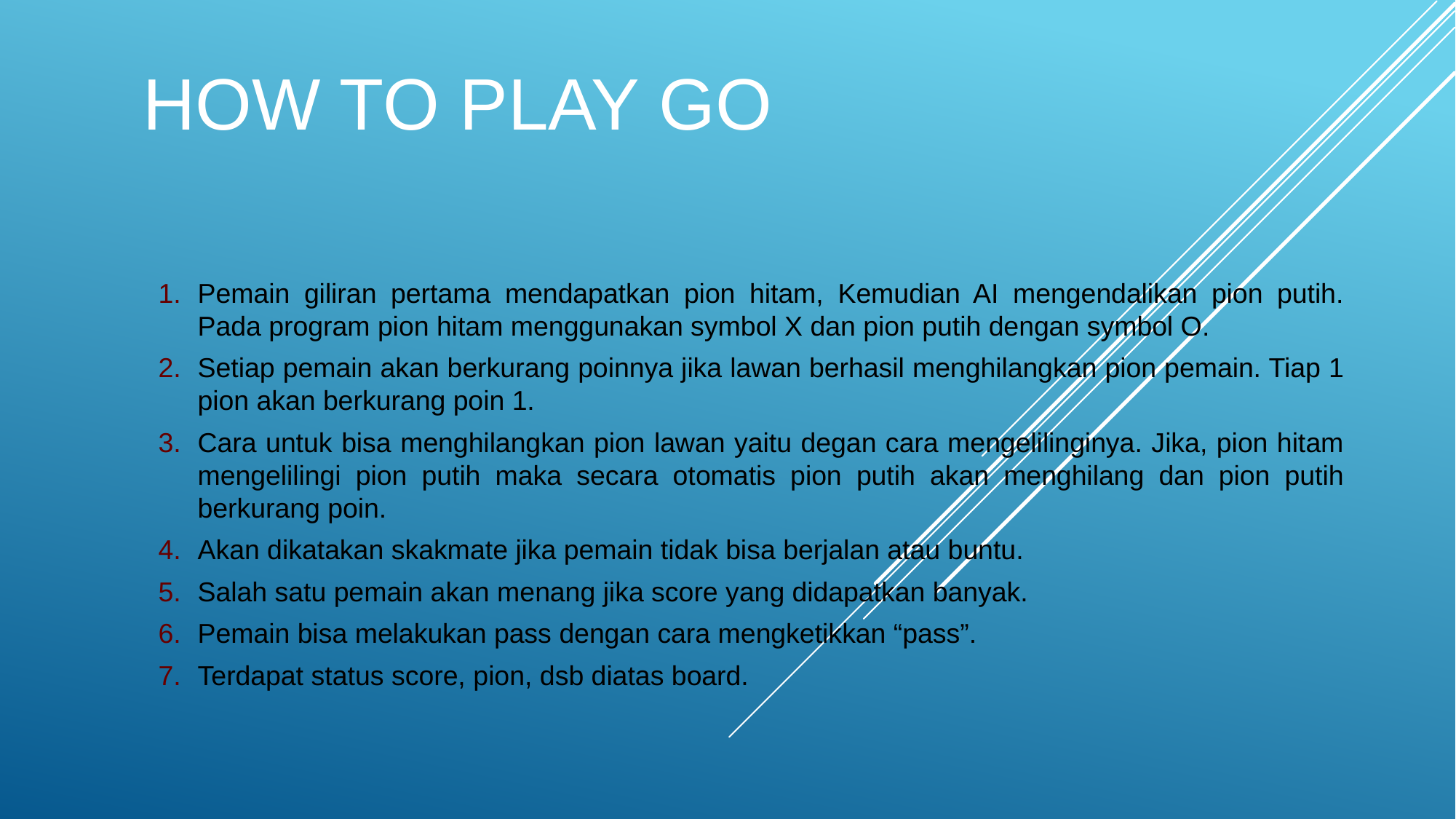

# HOW TO PLAY GO
Pemain giliran pertama mendapatkan pion hitam, Kemudian AI mengendalikan pion putih. Pada program pion hitam menggunakan symbol X dan pion putih dengan symbol O.
Setiap pemain akan berkurang poinnya jika lawan berhasil menghilangkan pion pemain. Tiap 1 pion akan berkurang poin 1.
Cara untuk bisa menghilangkan pion lawan yaitu degan cara mengelilinginya. Jika, pion hitam mengelilingi pion putih maka secara otomatis pion putih akan menghilang dan pion putih berkurang poin.
Akan dikatakan skakmate jika pemain tidak bisa berjalan atau buntu.
Salah satu pemain akan menang jika score yang didapatkan banyak.
Pemain bisa melakukan pass dengan cara mengketikkan “pass”.
Terdapat status score, pion, dsb diatas board.